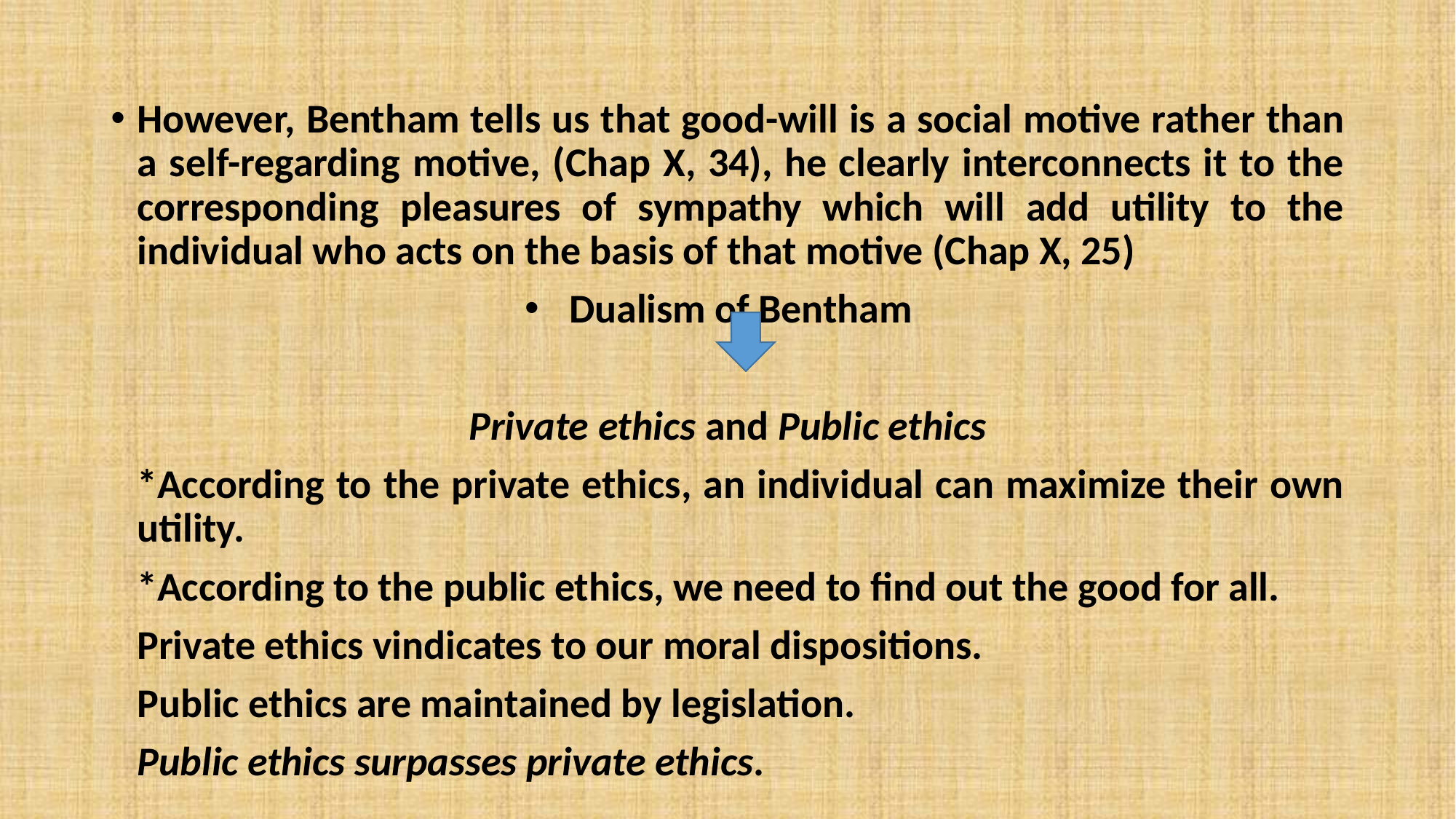

#
However, Bentham tells us that good-will is a social motive rather than a self-regarding motive, (Chap X, 34), he clearly interconnects it to the corresponding pleasures of sympathy which will add utility to the individual who acts on the basis of that motive (Chap X, 25)
Dualism of Bentham

Private ethics and Public ethics
	*According to the private ethics, an individual can maximize their own utility.
	*According to the public ethics, we need to find out the good for all.
	Private ethics vindicates to our moral dispositions.
	Public ethics are maintained by legislation.
	Public ethics surpasses private ethics.